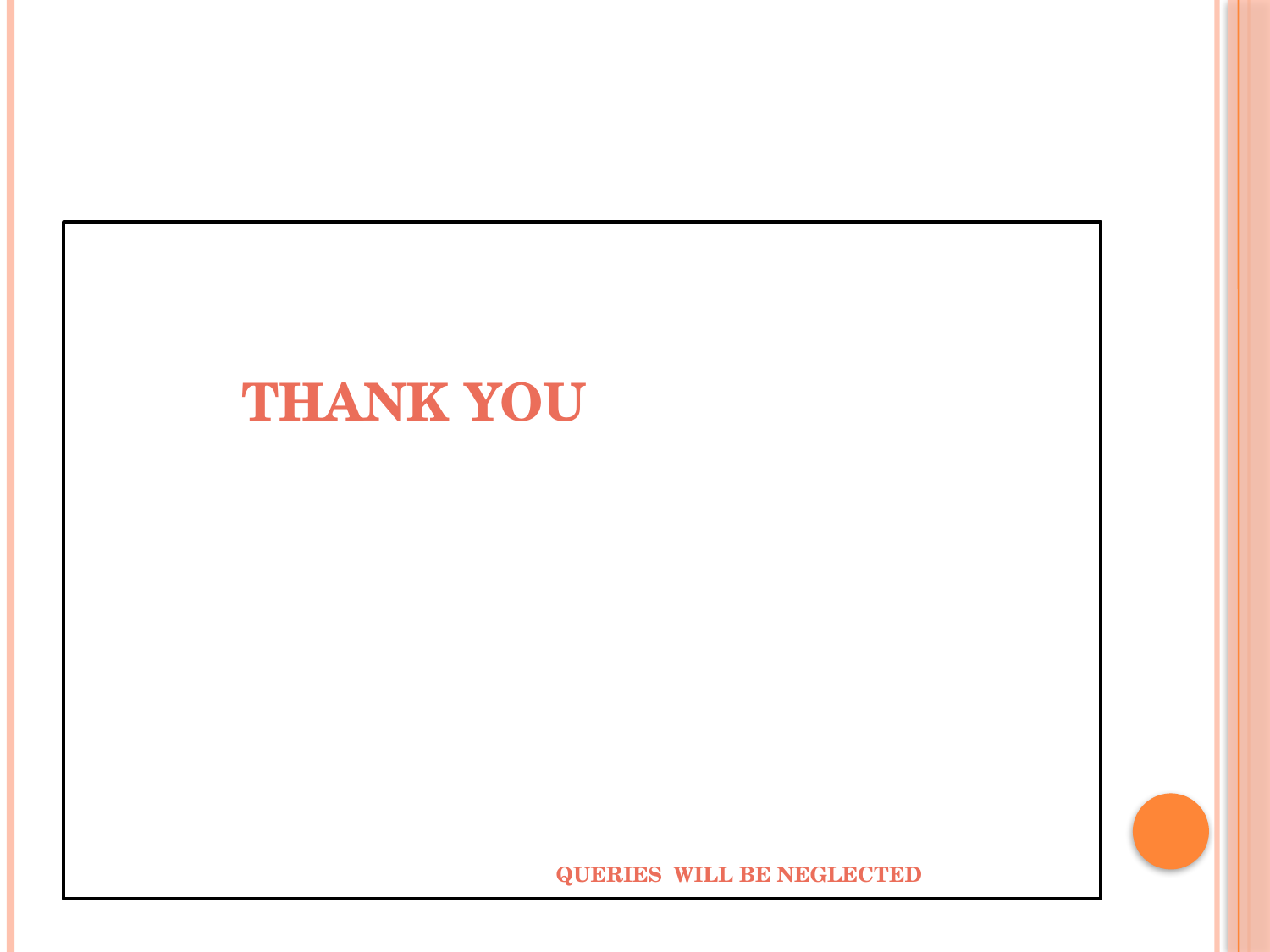

#

           THANK YOU

                                                                                 QUERIES  WILL BE NEGLECTED